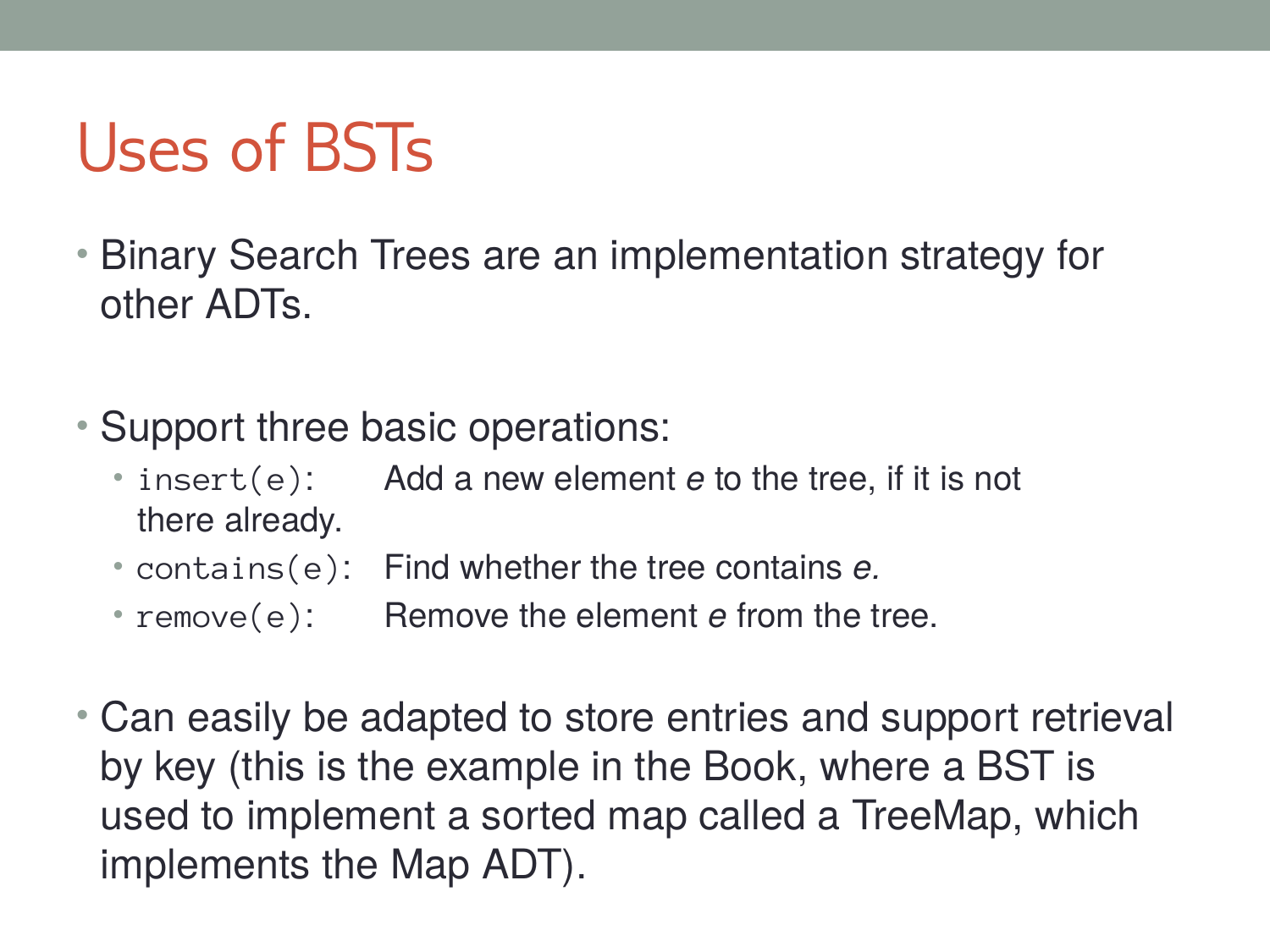

# Uses of BSTs
Binary Search Trees are an implementation strategy for other ADTs.

Support three basic operations:
insert(e):		Add a new element e to the tree, if it is not 			there already.
contains(e):	Find whether the tree contains e.
remove(e): 	Remove the element e from the tree.

Can easily be adapted to store entries and support retrieval by key (this is the example in the Book, where a BST is used to implement a sorted map called a TreeMap, which implements the Map ADT).